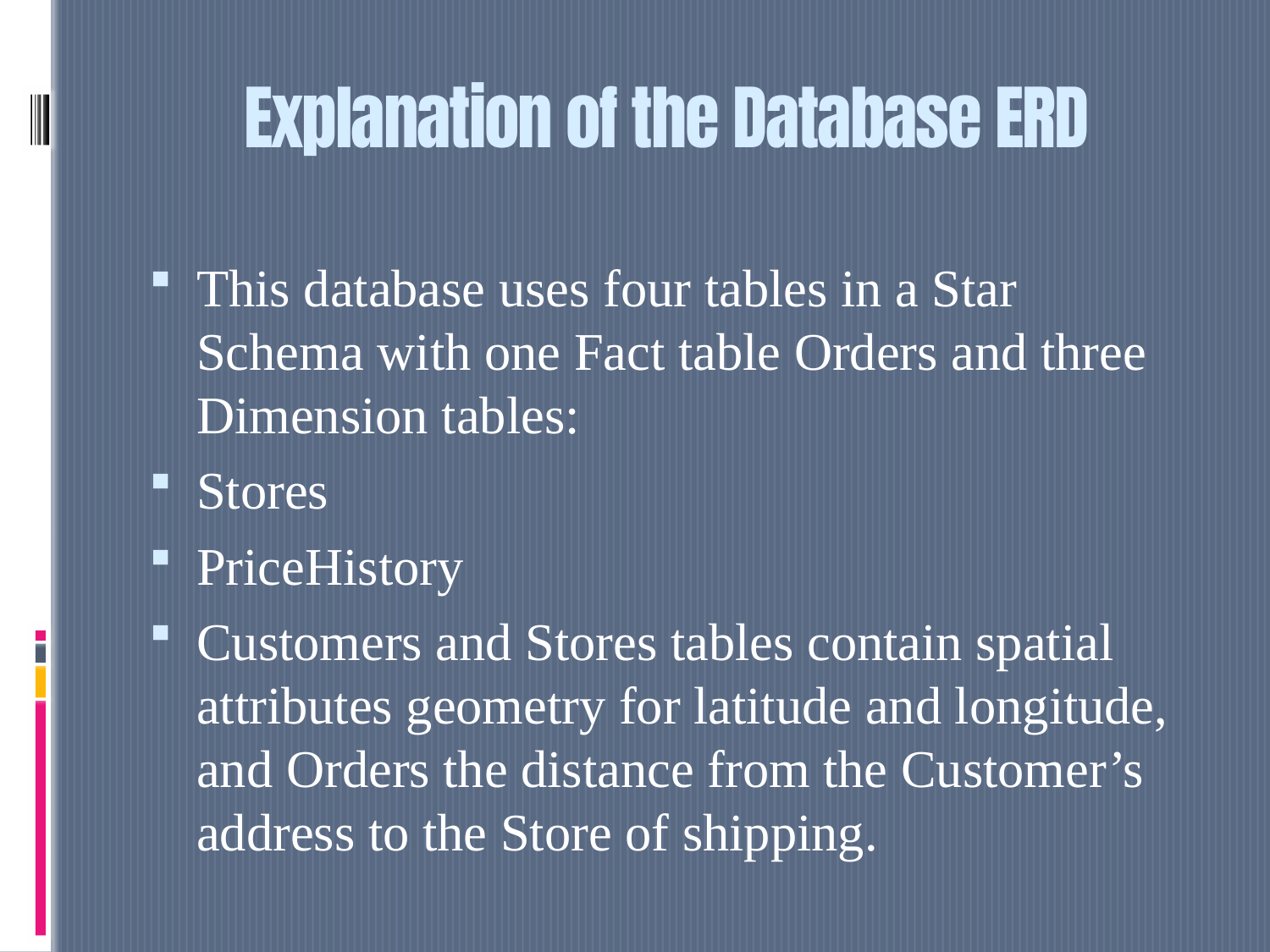

# Explanation of the Database ERD
This database uses four tables in a Star Schema with one Fact table Orders and three Dimension tables:
Stores
PriceHistory
Customers and Stores tables contain spatial attributes geometry for latitude and longitude, and Orders the distance from the Customer’s address to the Store of shipping.